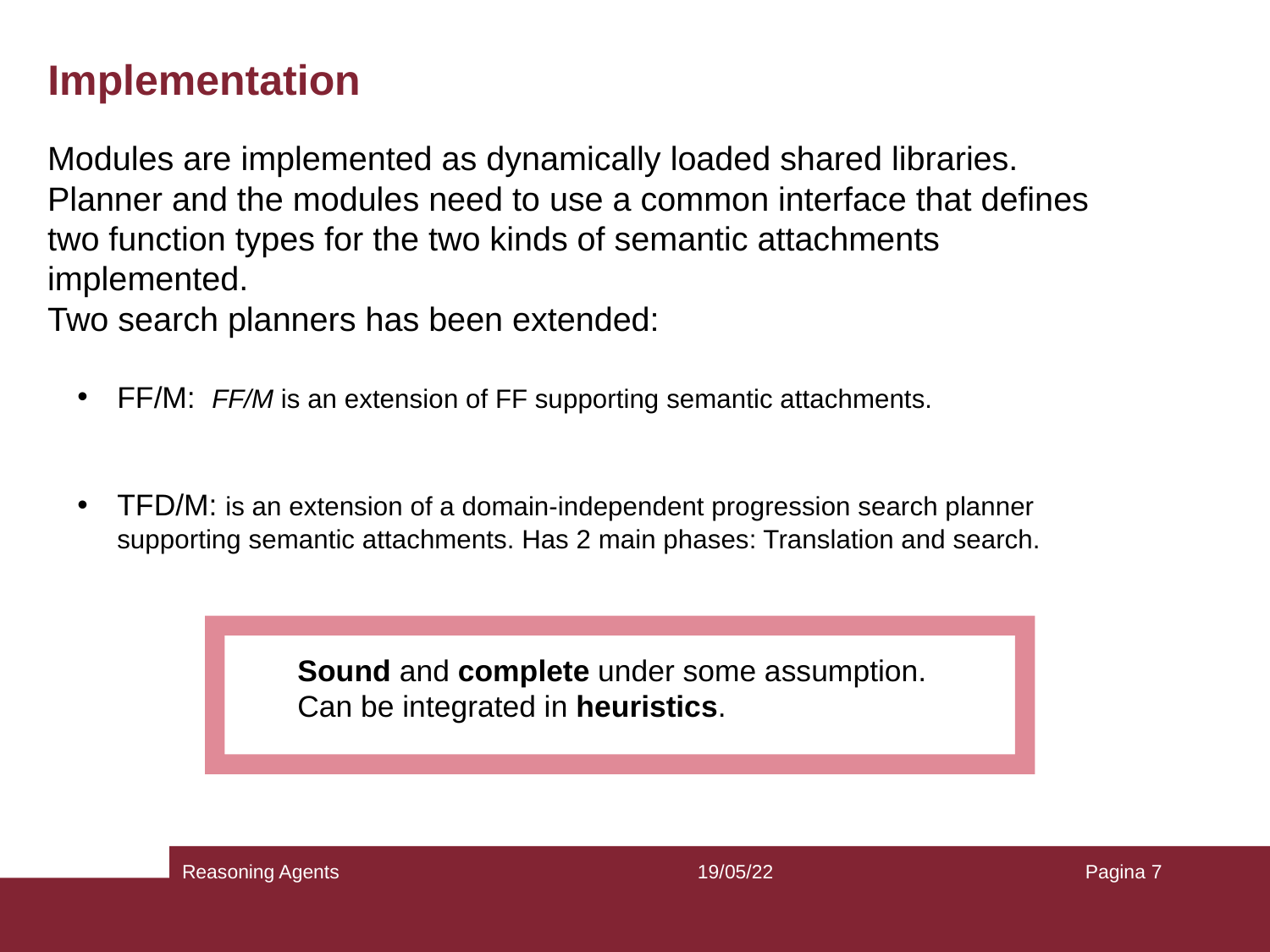

# Implementation
Modules are implemented as dynamically loaded shared libraries. Planner and the modules need to use a common interface that defines two function types for the two kinds of semantic attachments implemented.
Two search planners has been extended:

FF/M:  FF/M is an extension of FF supporting semantic attachments.

TFD/M: is an extension of a domain-independent progression search planner supporting semantic attachments. Has 2 main phases: Translation and search.

Sound and complete under some assumption.
Can be integrated in heuristics.
Reasoning Agents
19/05/22
Pagina 7